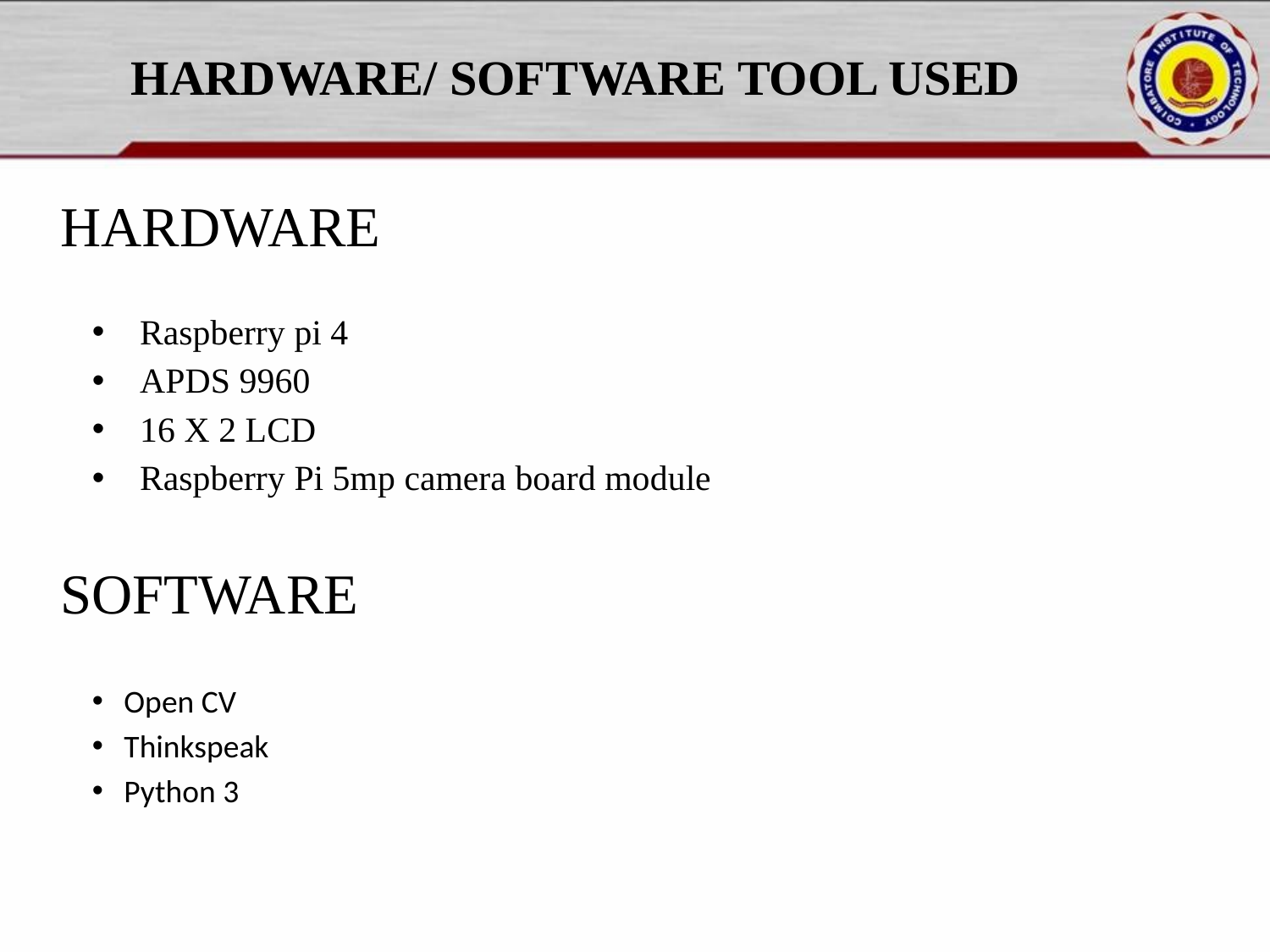

# HARDWARE/ SOFTWARE TOOL USED
HARDWARE

Raspberry pi 4
APDS 9960
16 X 2 LCD
Raspberry Pi 5mp camera board module

SOFTWARE

Open CV
Thinkspeak
Python 3